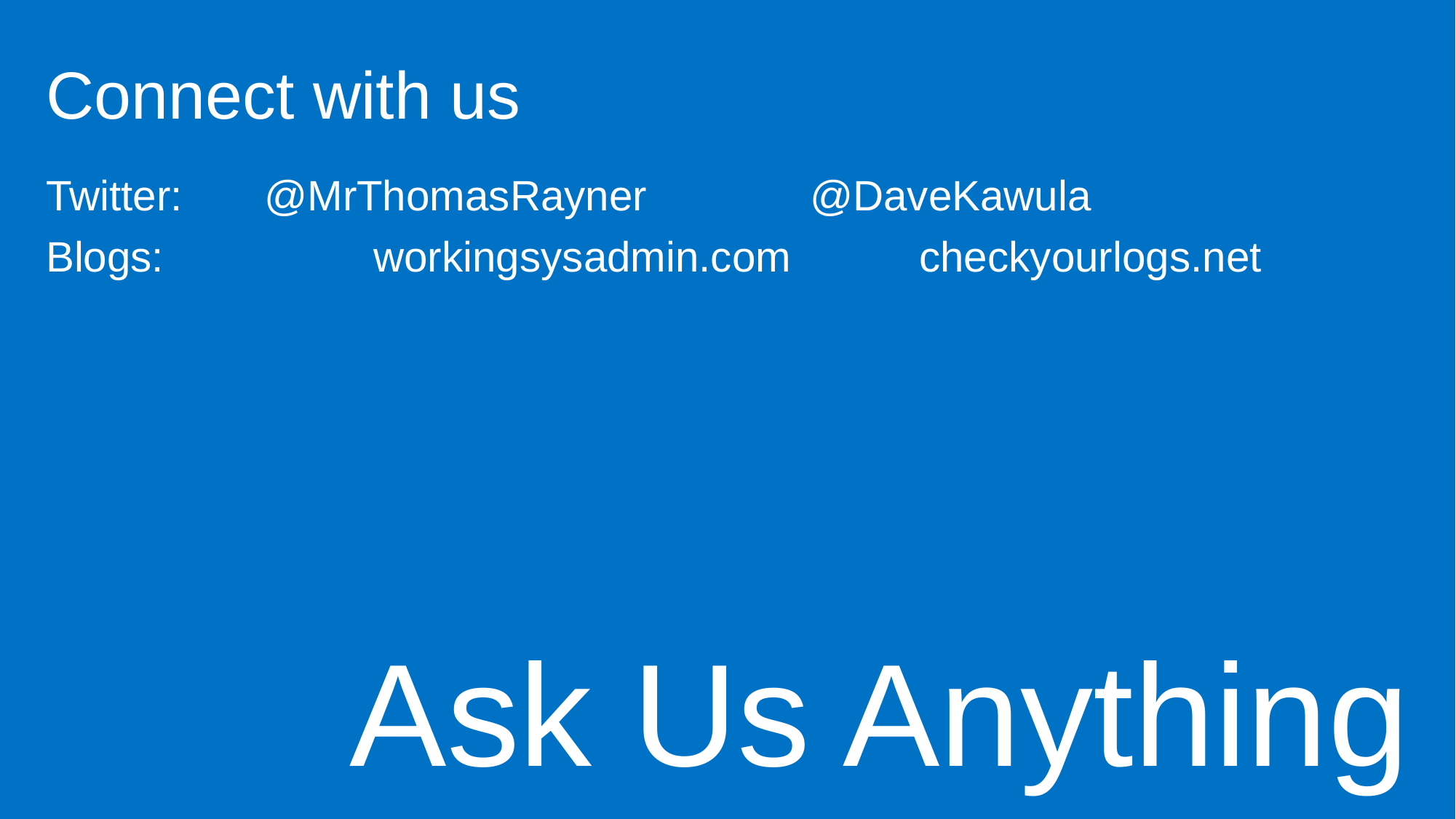

Connect with us
Twitter:	@MrThomasRayner		@DaveKawula
Blogs:		workingsysadmin.com		checkyourlogs.net